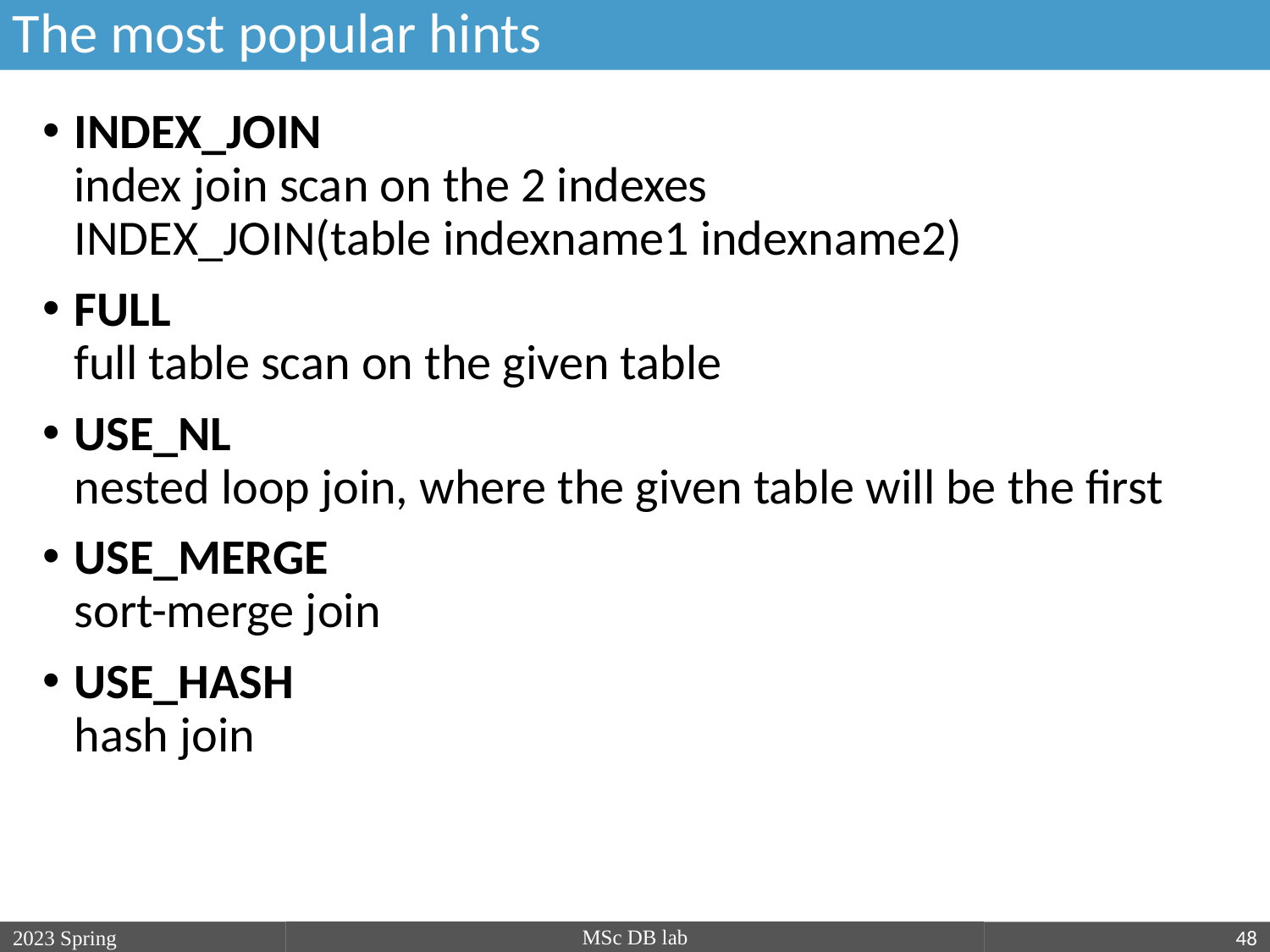

The most popular hints
INDEX_JOIN 
index join scan on the 2 indexes
INDEX_JOIN(table indexname1 indexname2)
FULL
full table scan on the given table
USE_NL 
nested loop join, where the given table will be the first
USE_MERGE 
sort-merge join
USE_HASH 
hash join

MSc DB lab
2023 Spring
2018/19/2
48
nagy.gabriella@nik.uni-obuda.hu